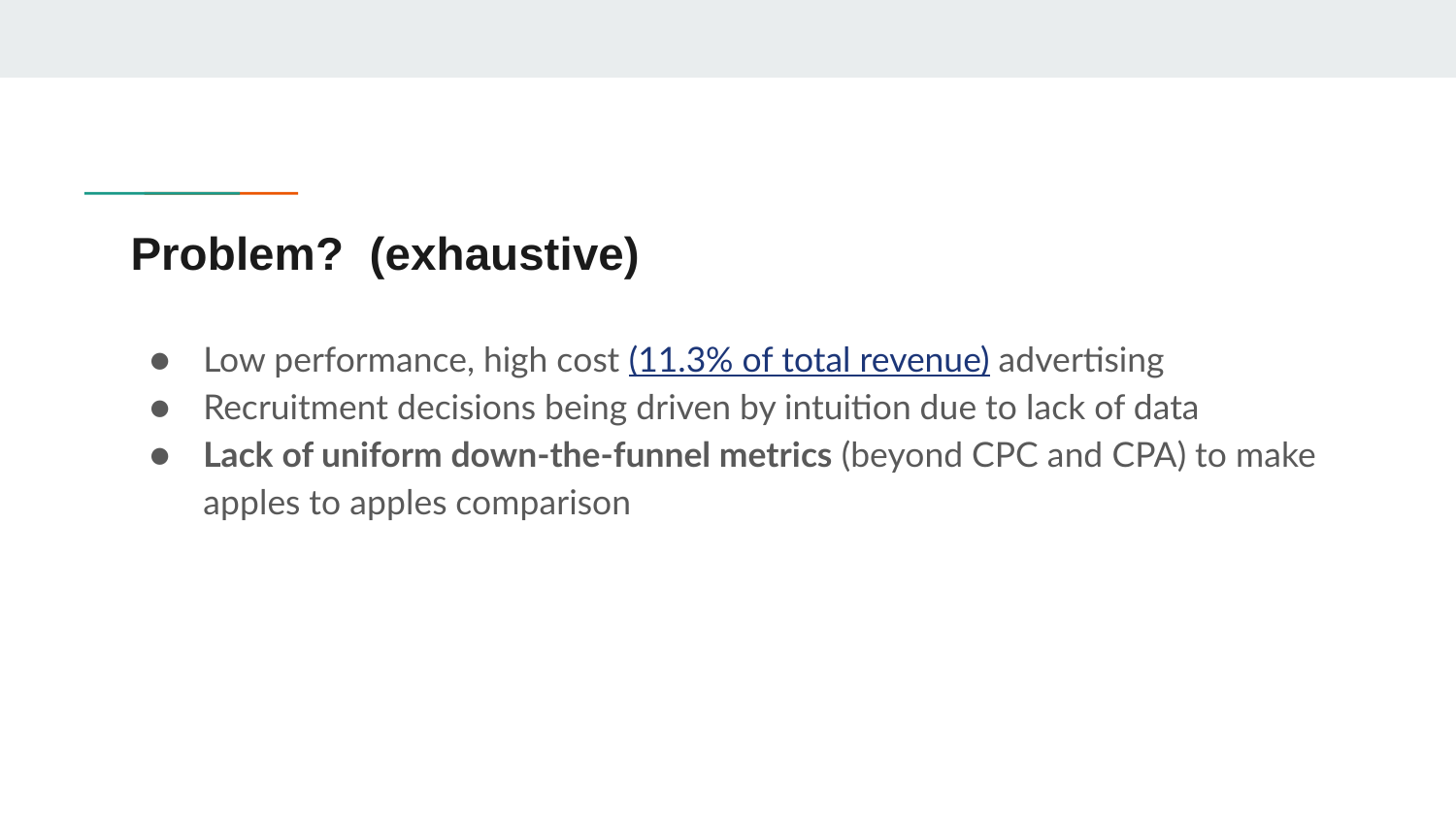

# Problem?  (exhaustive)

Low performance, high cost (11.3% of total revenue) advertising
Recruitment decisions being driven by intuition due to lack of data
Lack of uniform down-the-funnel metrics (beyond CPC and CPA) to make apples to apples comparison